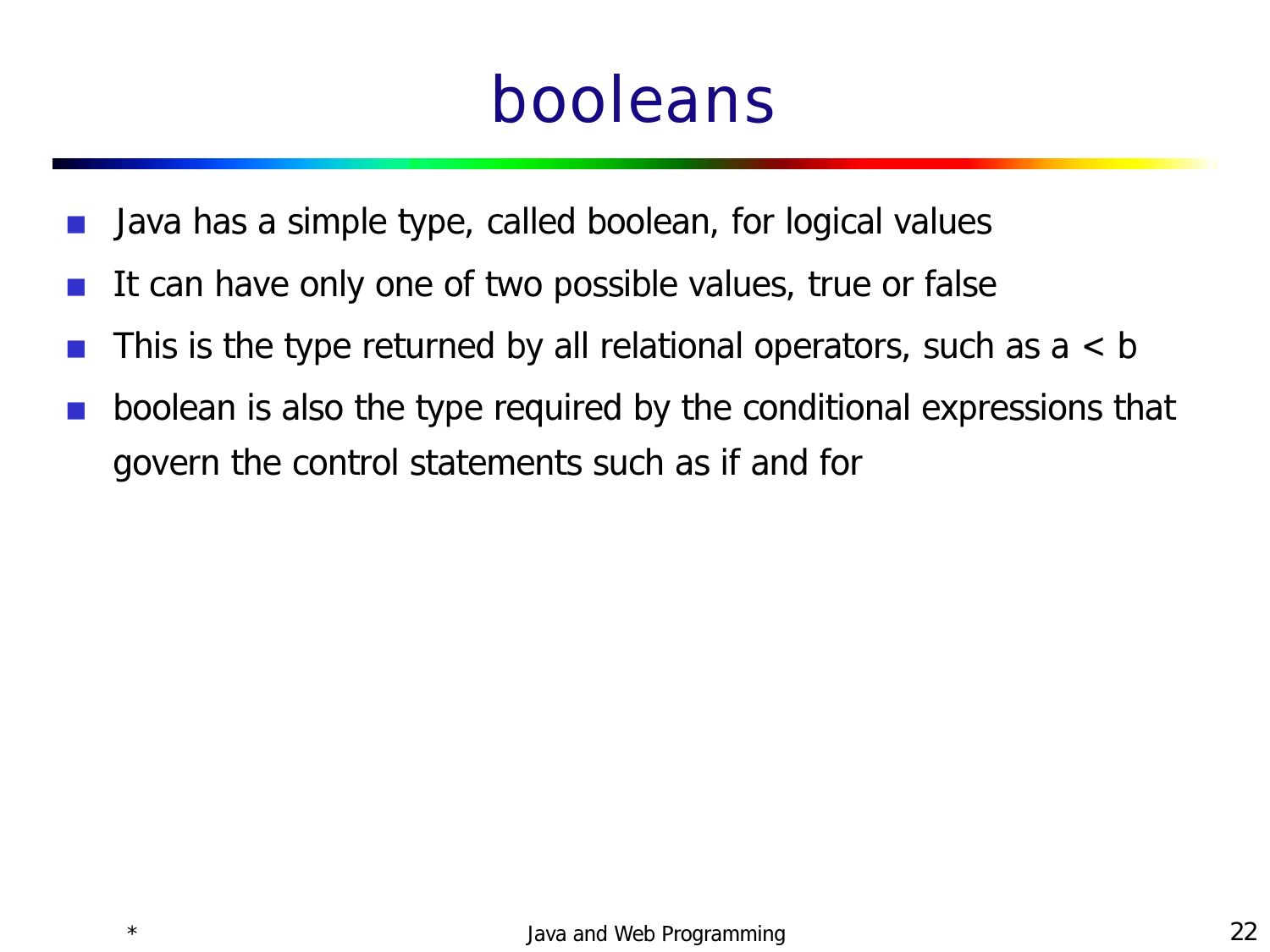

# booleans
Java has a simple type, called boolean, for logical values
It can have only one of two possible values, true or false
This is the type returned by all relational operators, such as a < b
boolean is also the type required by the conditional expressions that govern the control statements such as if and for
*
22
Java and Web Programming